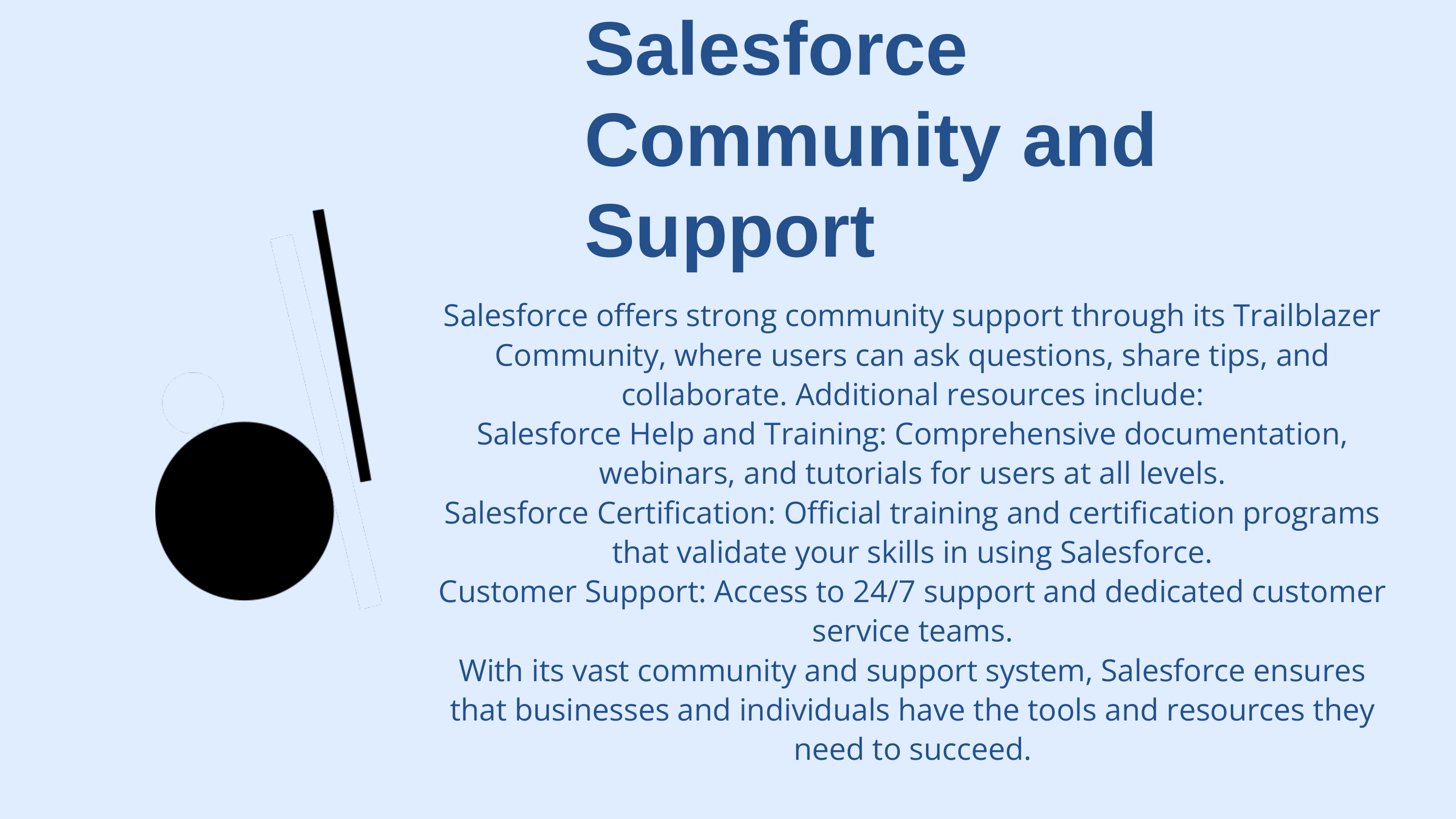

Salesforce Community and Support

Salesforce offers strong community support through its Trailblazer Community, where users can ask questions, share tips, and collaborate. Additional resources include:
Salesforce Help and Training: Comprehensive documentation, webinars, and tutorials for users at all levels.
Salesforce Certification: Official training and certification programs that validate your skills in using Salesforce.
Customer Support: Access to 24/7 support and dedicated customer service teams.
With its vast community and support system, Salesforce ensures that businesses and individuals have the tools and resources they need to succeed.